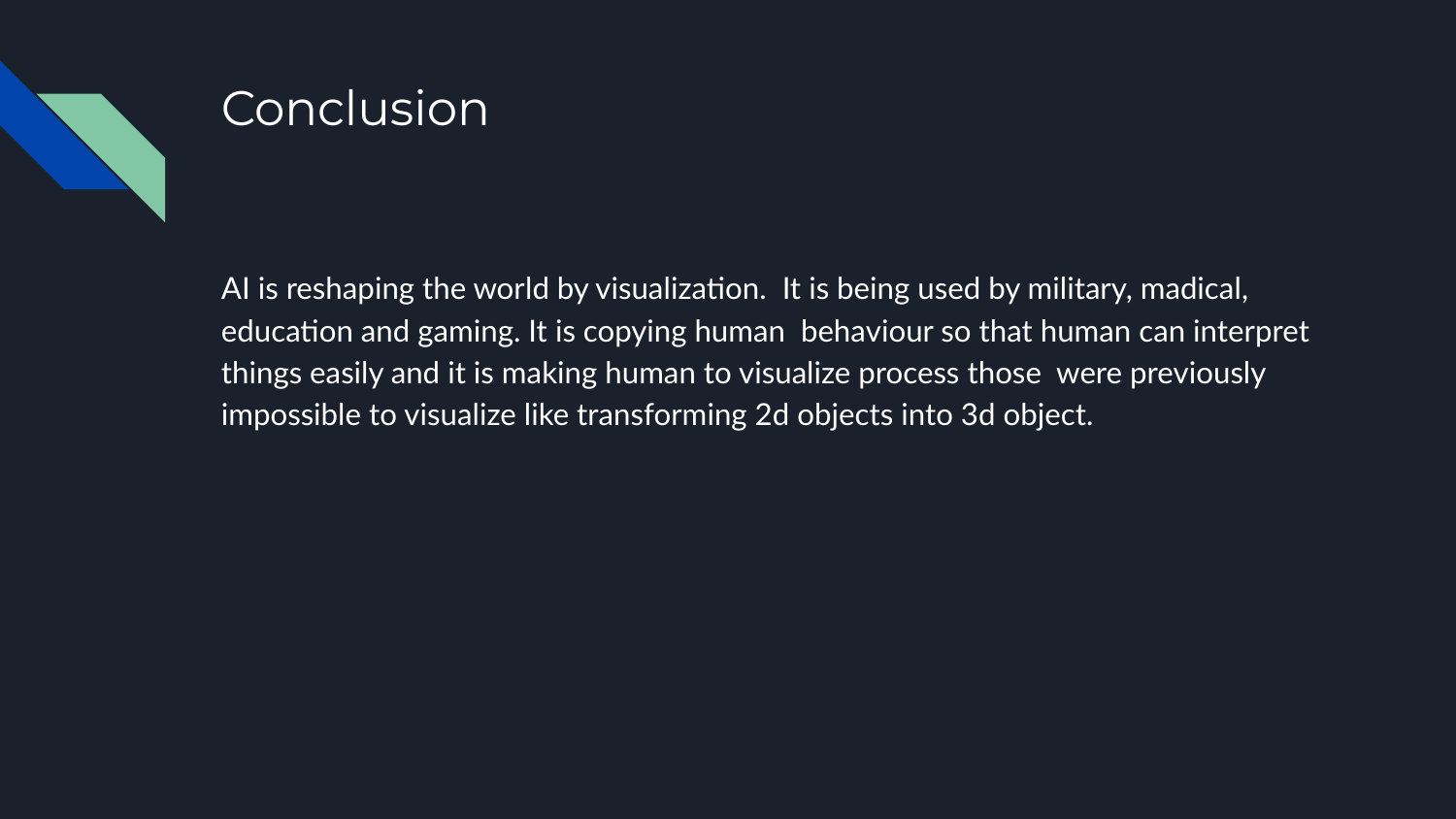

# Conclusion
AI is reshaping the world by visualization.  It is being used by military, madical, education and gaming. It is copying human  behaviour so that human can interpret things easily and it is making human to visualize process those  were previously impossible to visualize like transforming 2d objects into 3d object.